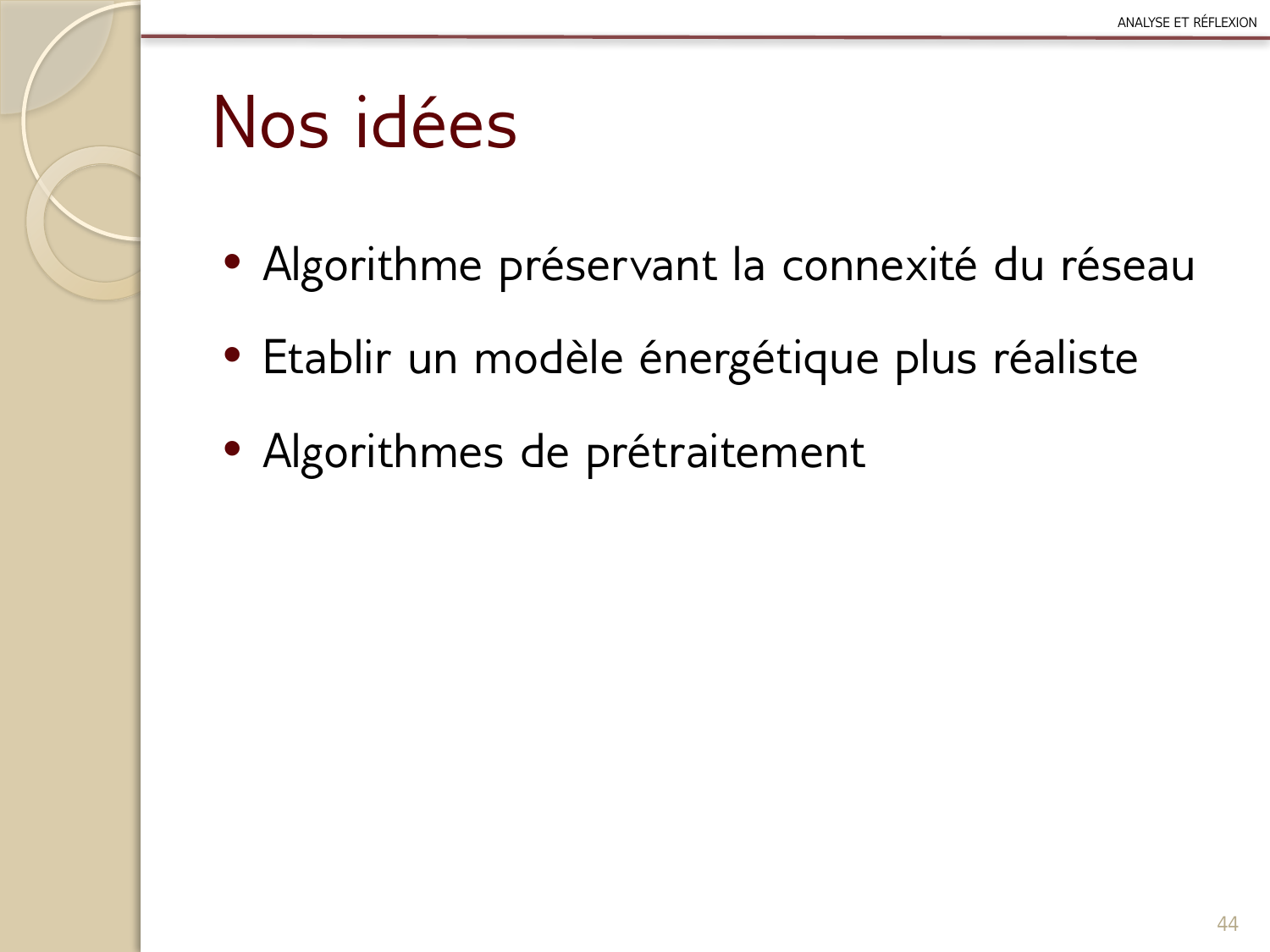

Analyse et réflexion
# Nos idées
Algorithme préservant la connexité du réseau
Etablir un modèle énergétique plus réaliste
Algorithmes de prétraitement

44